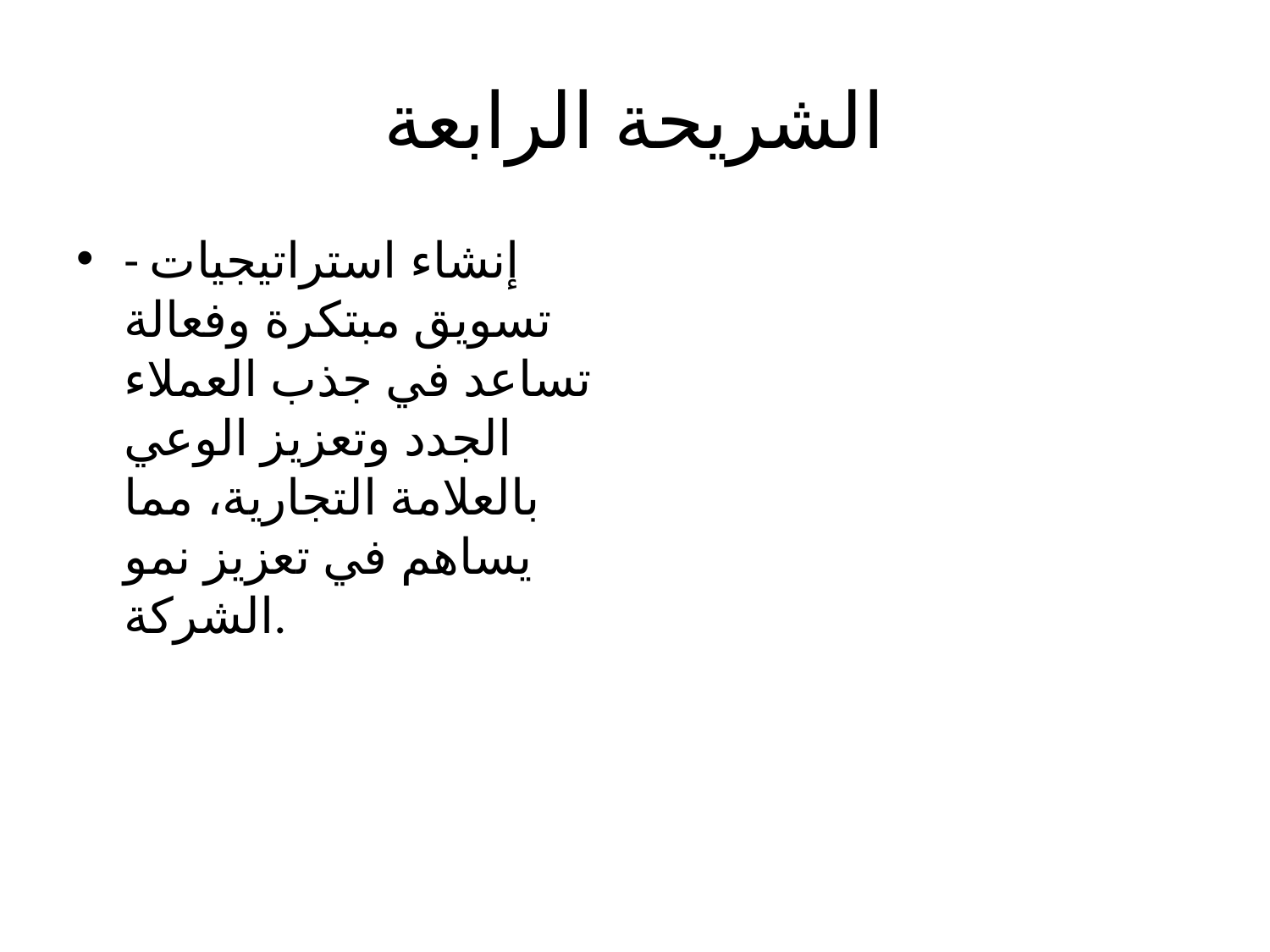

# الشريحة الرابعة
- إنشاء استراتيجيات تسويق مبتكرة وفعالة تساعد في جذب العملاء الجدد وتعزيز الوعي بالعلامة التجارية، مما يساهم في تعزيز نمو الشركة.